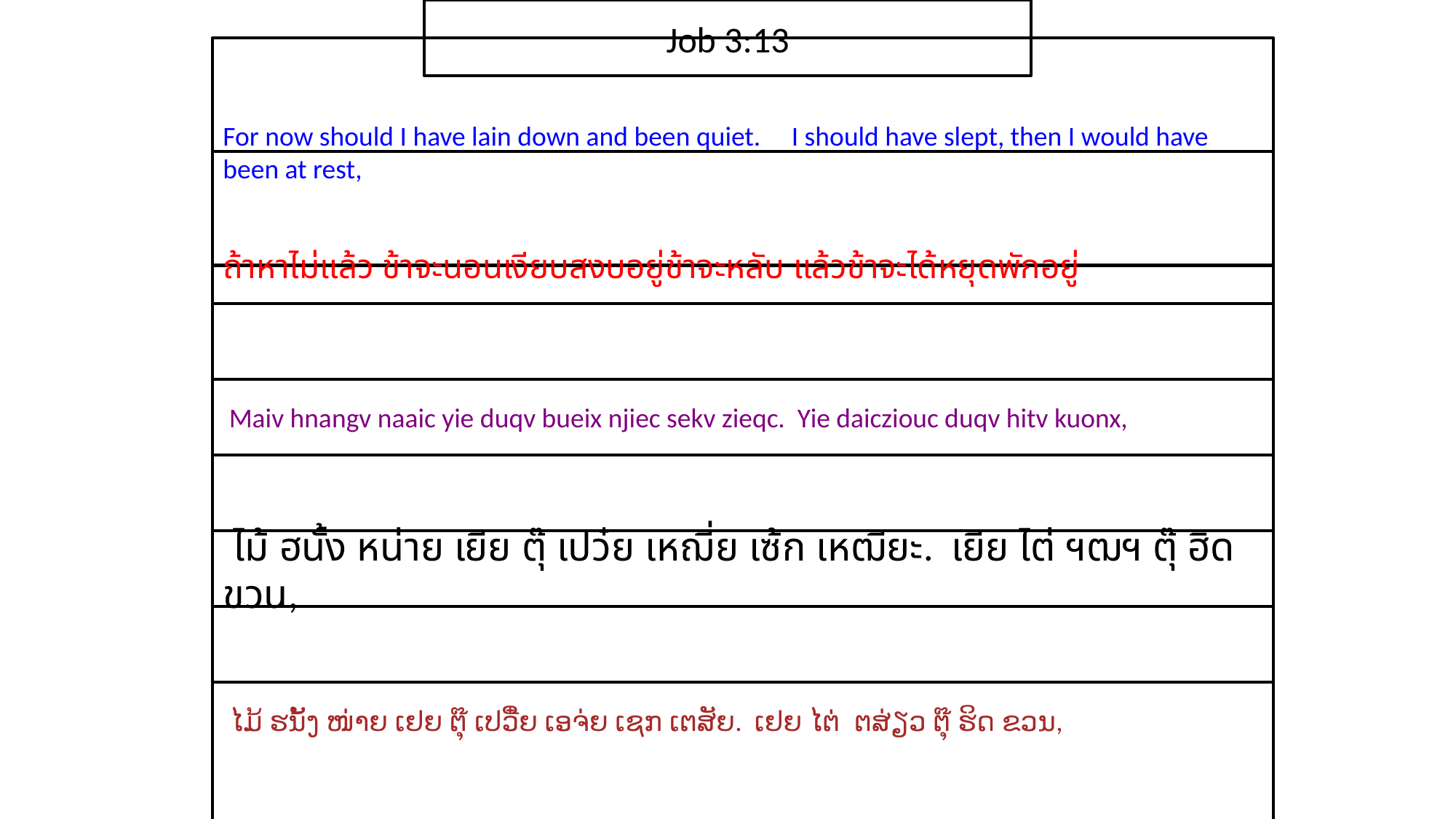

Job 3:13
For now should I have lain down and been quiet.     I should have slept, then I would have been at rest,
ถ้า​หา​ไม่​แล้ว ข้า​จะ​นอน​เงียบ​สงบ​อยู่ข้า​จะ​หลับ แล้ว​ข้า​จะ​ได้​หยุด​พัก​อยู่
 Maiv hnangv naaic yie duqv bueix njiec sekv zieqc.  Yie daicziouc duqv hitv kuonx,
 ไม้ ฮนั้ง หน่าย เยีย ตุ๊ เปว๋ย เหฌี่ย เซ้ก เหฒียะ.  เยีย ไต่ ฯฒฯ ตุ๊ ฮิด ขวน,
 ໄມ້ ຮນັ້ງ ໜ່າຍ ເຢຍ ຕຸ໊ ເປວີ໋ຍ ເອຈ່ຍ ເຊກ ເຕສັຍ.  ເຢຍ ໄຕ່  ຕສ່ຽວ ຕຸ໊ ຮິດ ຂວນ,